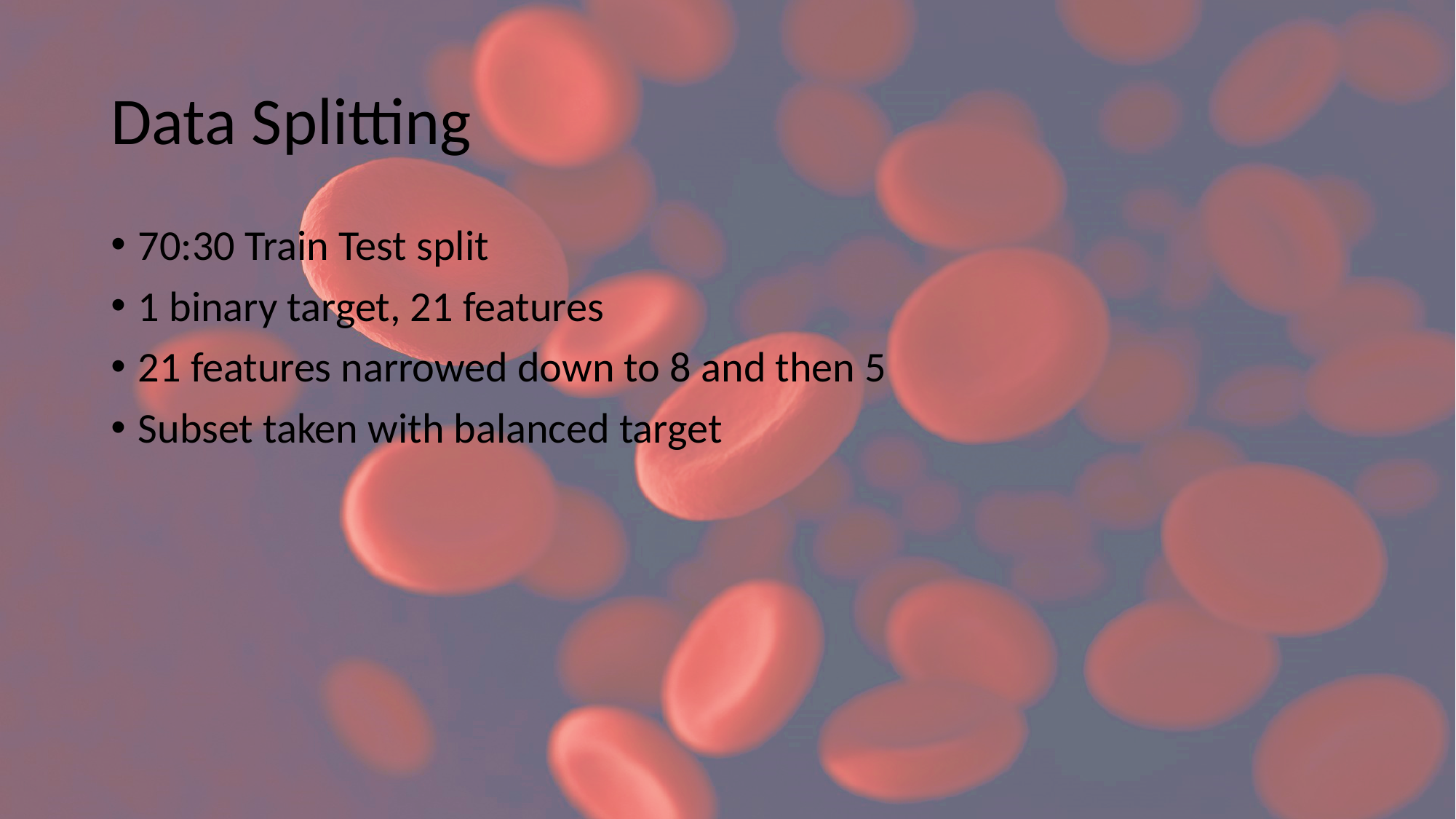

# Data Splitting
70:30 Train Test split
1 binary target, 21 features
21 features narrowed down to 8 and then 5
Subset taken with balanced target